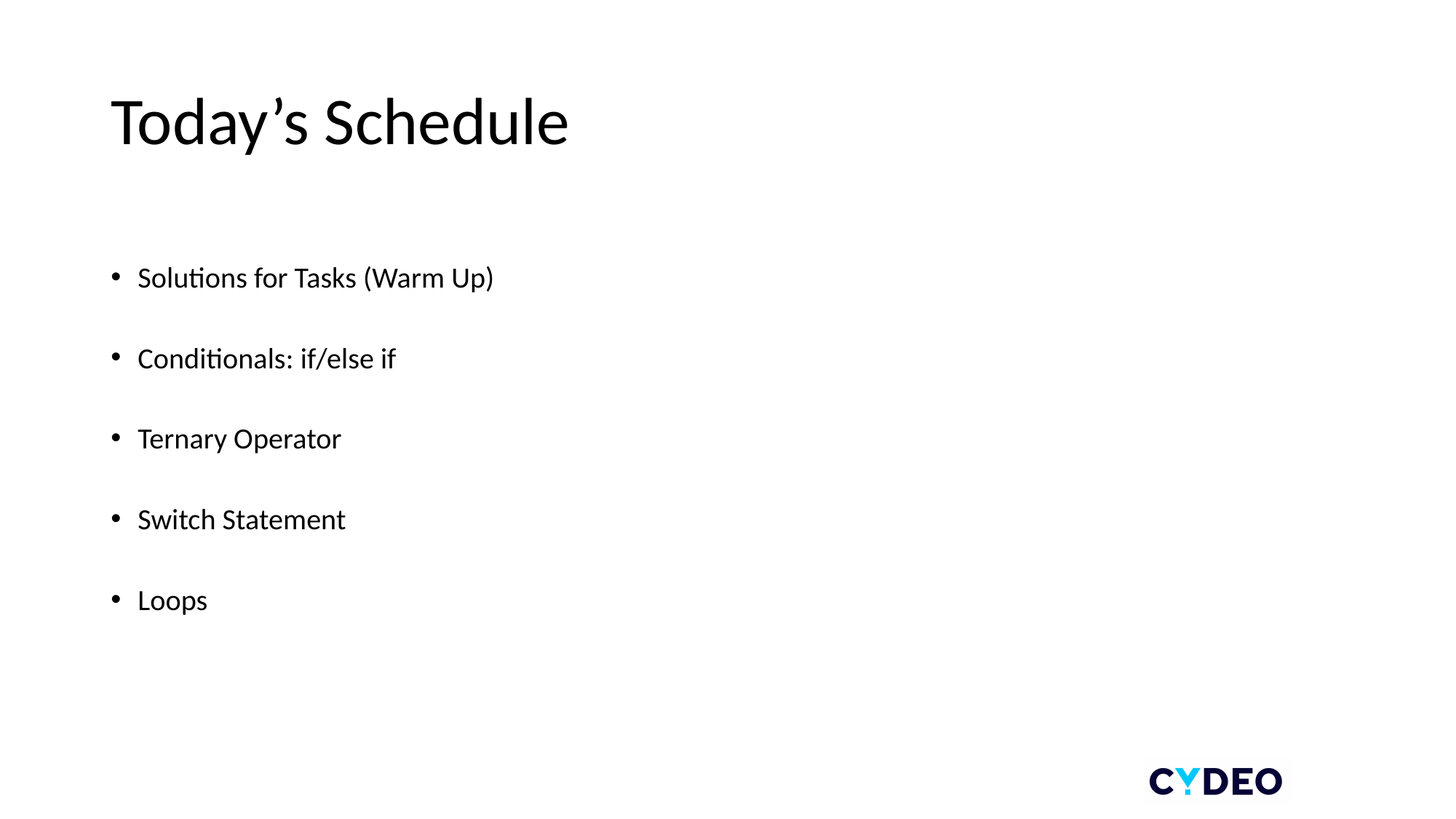

# Today’s Schedule
Solutions for Tasks (Warm Up)
Conditionals: if/else if
Ternary Operator
Switch Statement
Loops